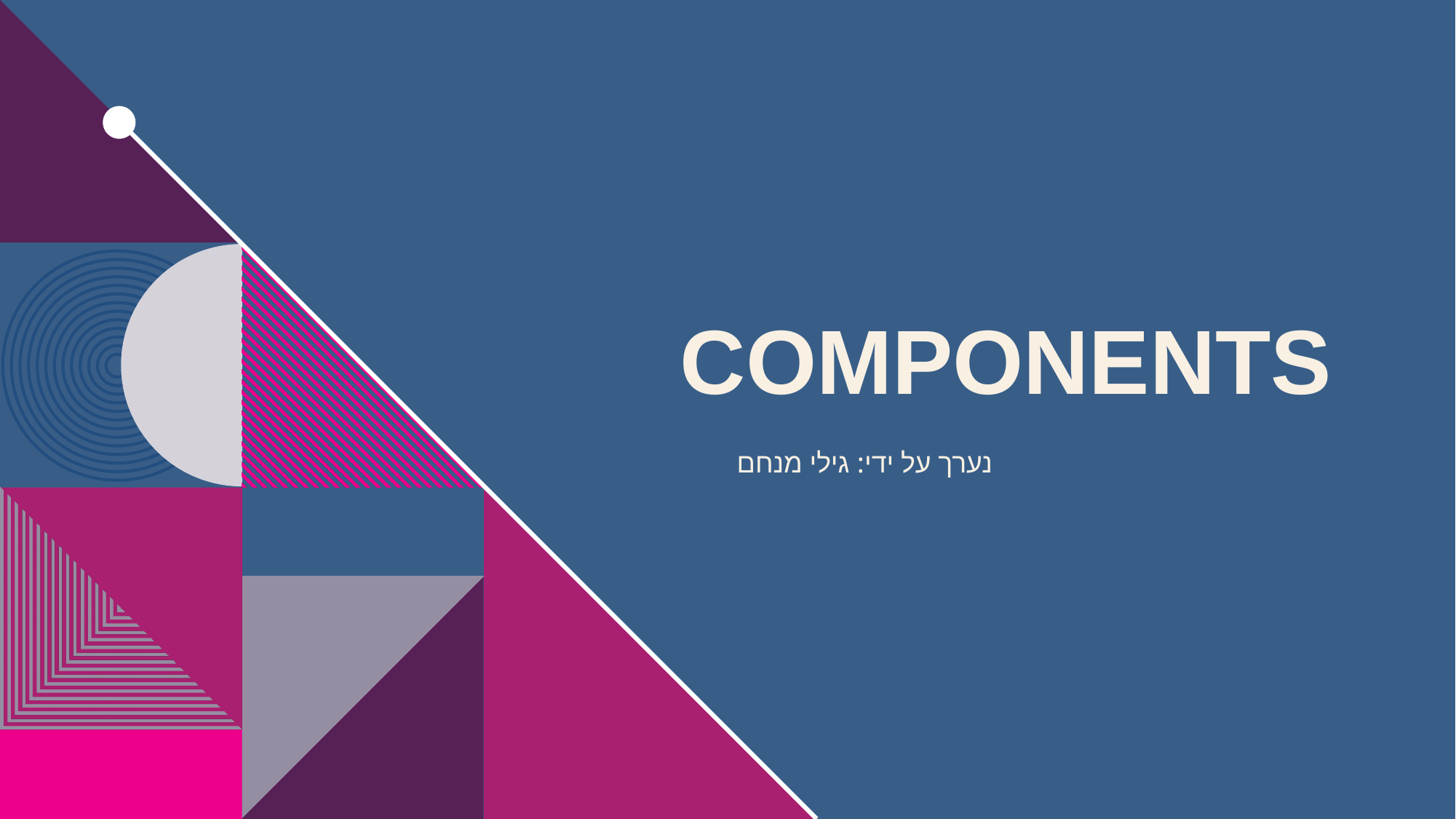

# Components
נערך על ידי: גילי מנחם